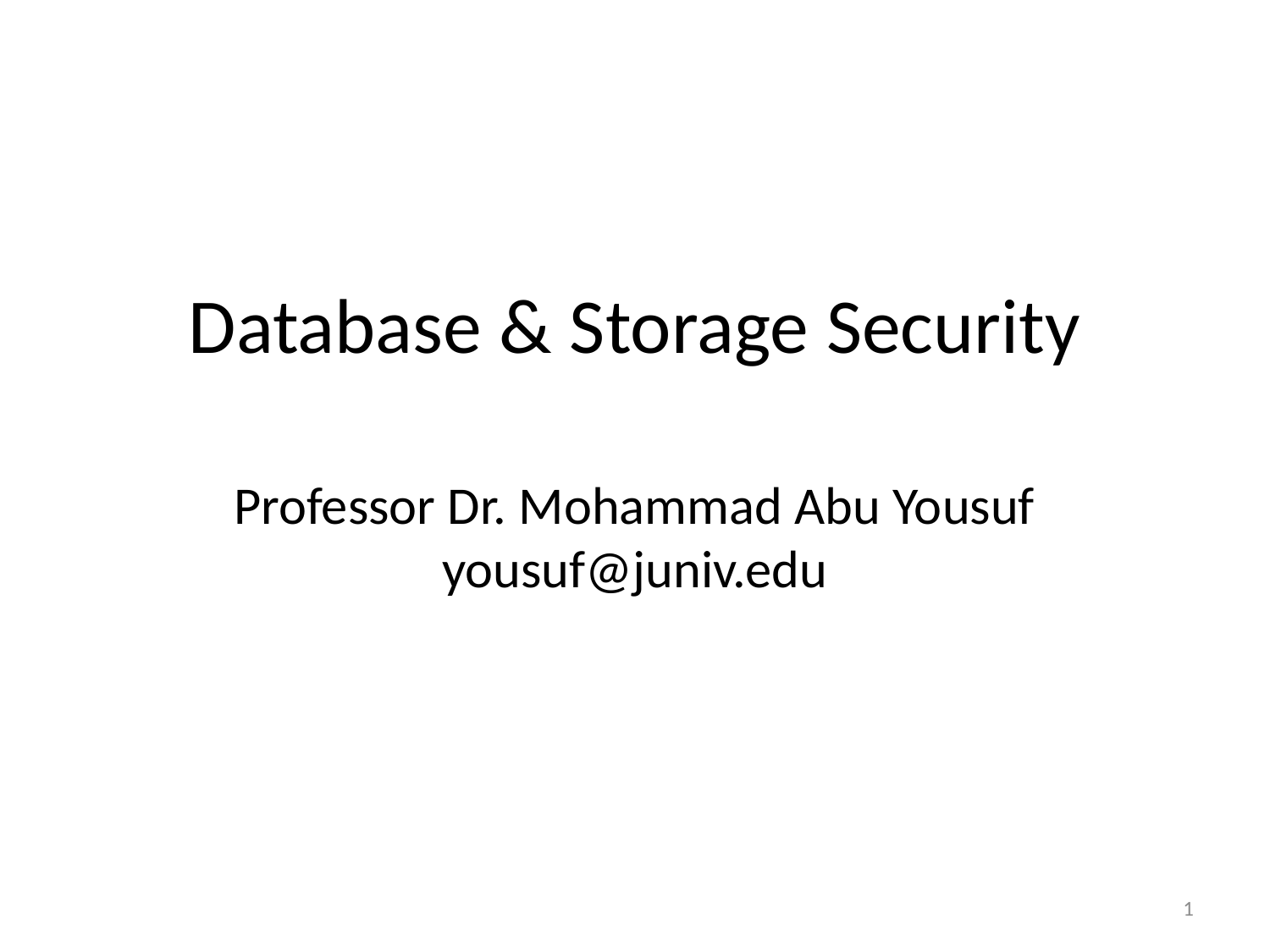

# Database & Storage Security
Professor Dr. Mohammad Abu Yousuf
yousuf@juniv.edu
1